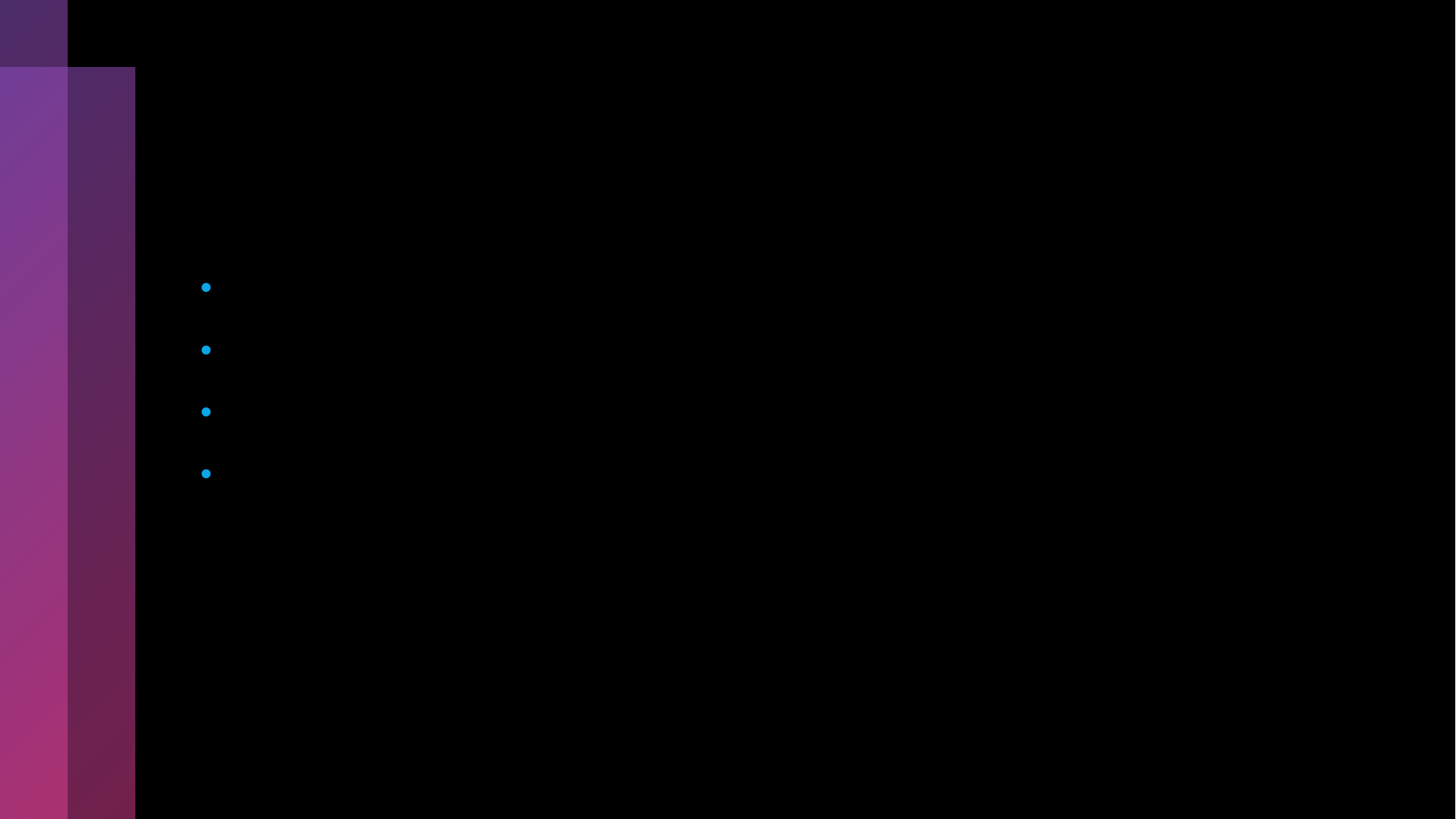

# Recursos bibliográficos y de internet.
ChatGPT
MiduDev
AngularYA
Microsoft Compilot